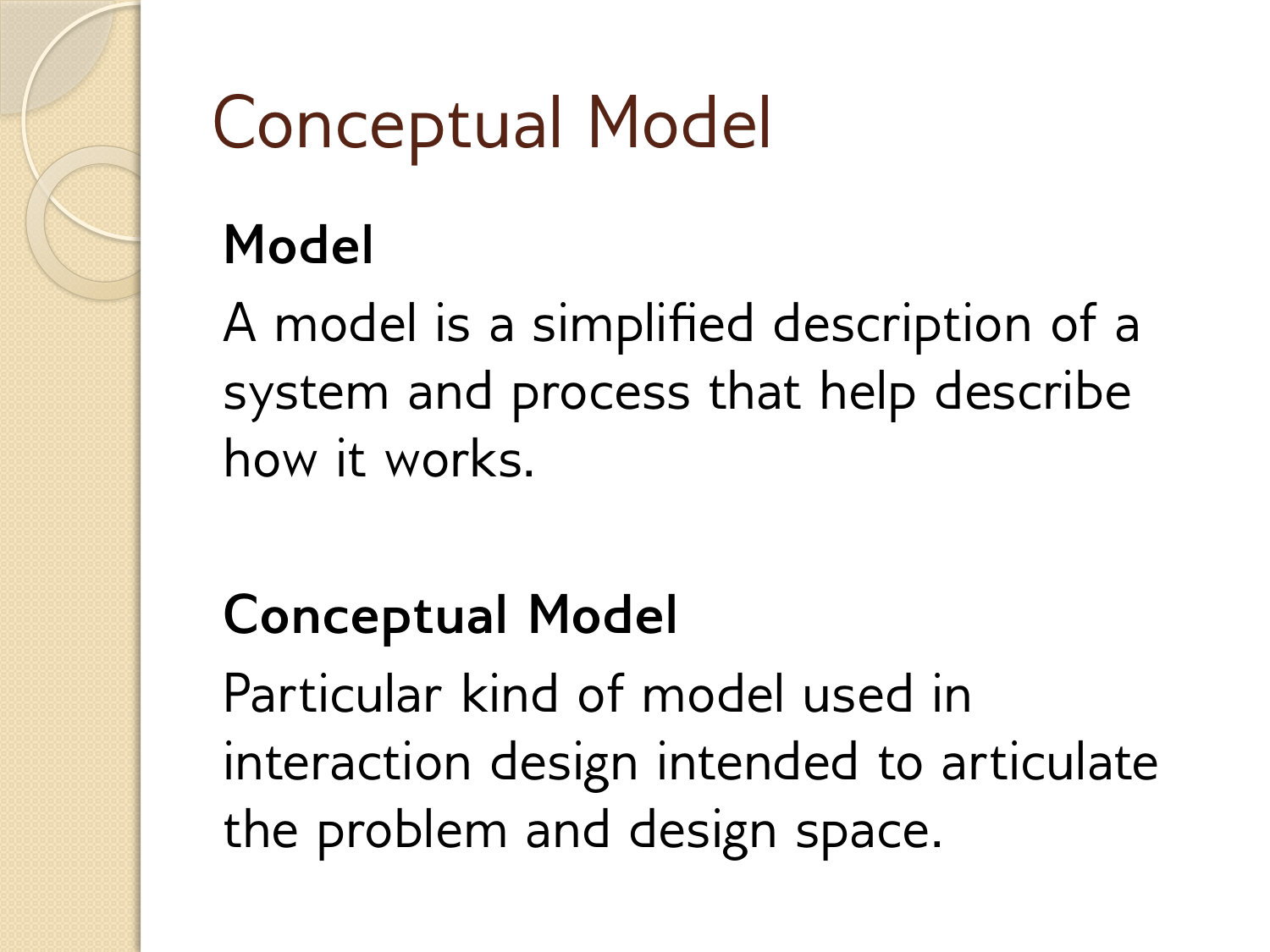

# Conceptual Model
Model
A model is a simplified description of a system and process that help describe how it works.

Conceptual Model
Particular kind of model used in interaction design intended to articulate the problem and design space.